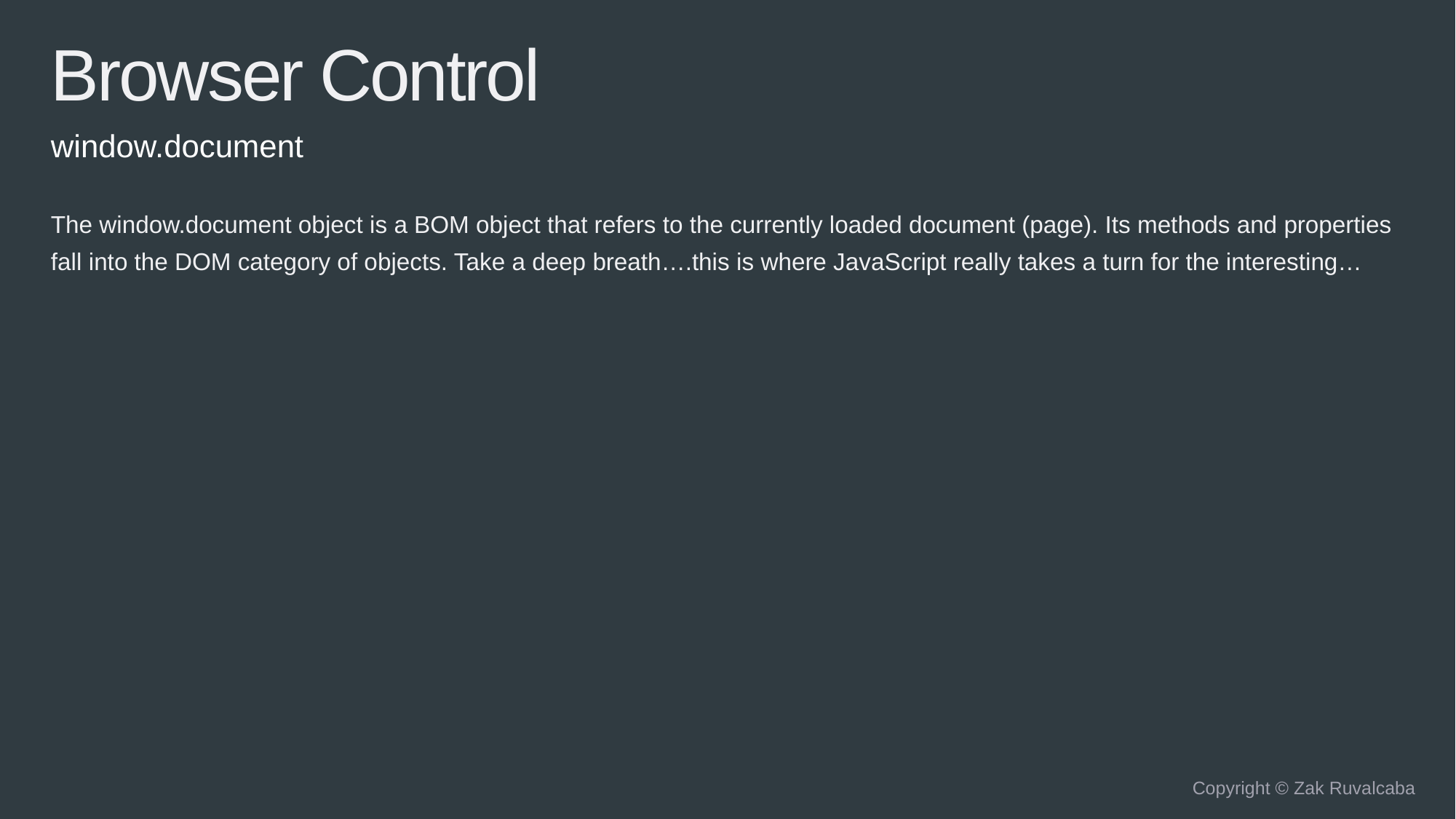

# Browser Control
window.document
The window.document object is a BOM object that refers to the currently loaded document (page). Its methods and properties fall into the DOM category of objects. Take a deep breath….this is where JavaScript really takes a turn for the interesting…